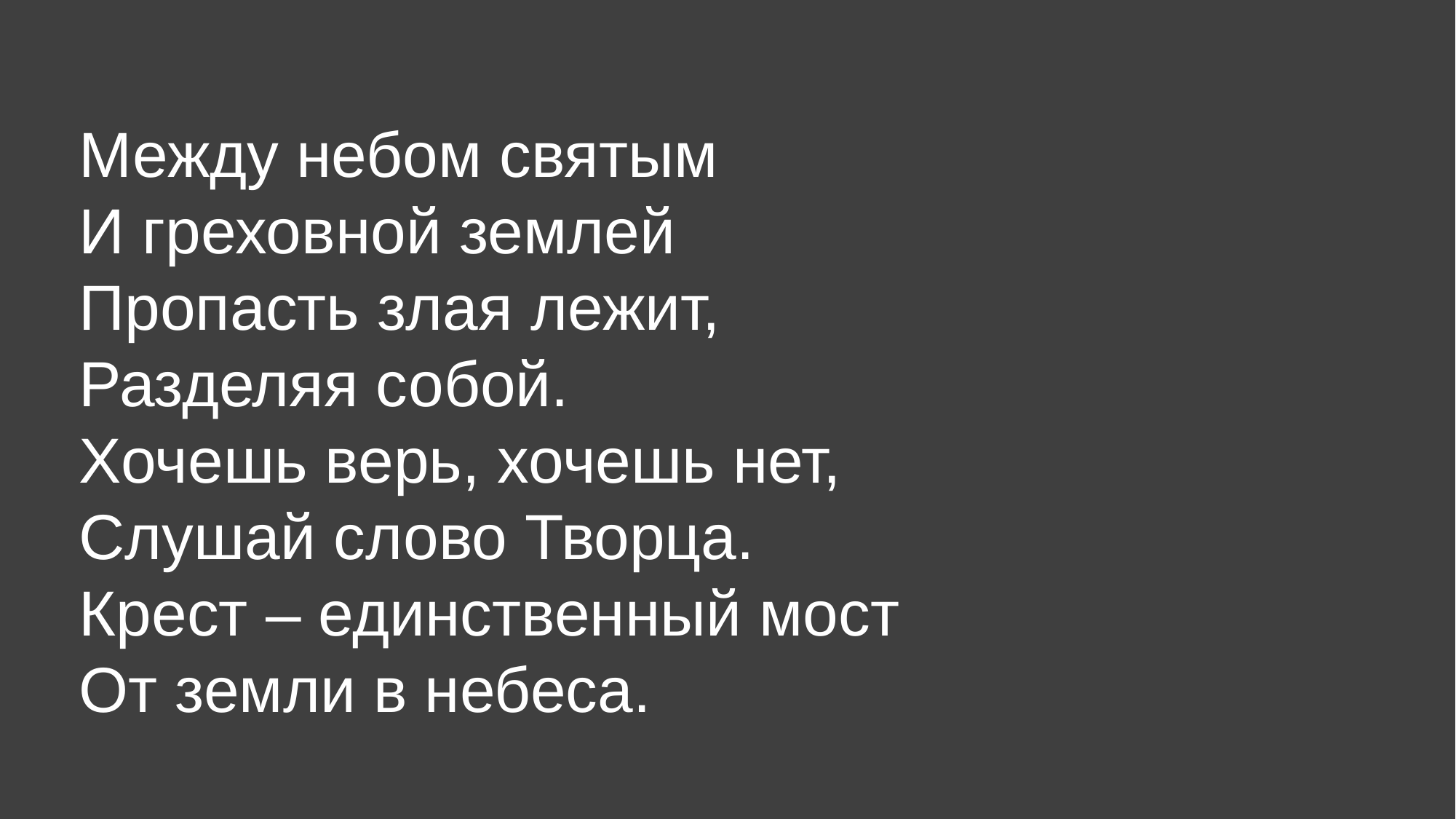

# Между небом святым И греховной землей Пропасть злая лежит, Разделяя собой. Хочешь верь, хочешь нет, Слушай слово Творца. Крест – единственный мост От земли в небеса.